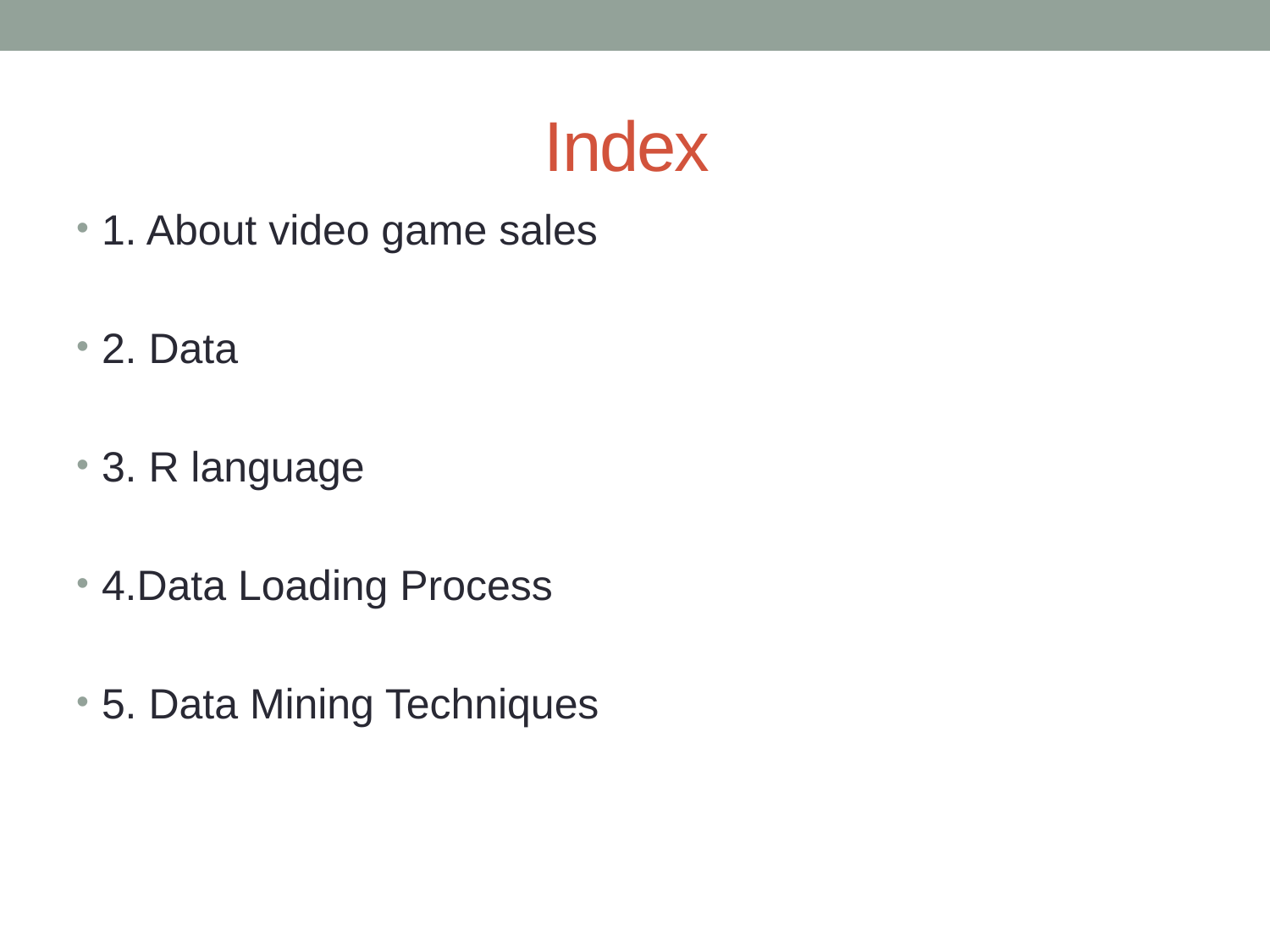

# Index
1. About video game sales

2. Data

3. R language

4.Data Loading Process

5. Data Mining Techniques